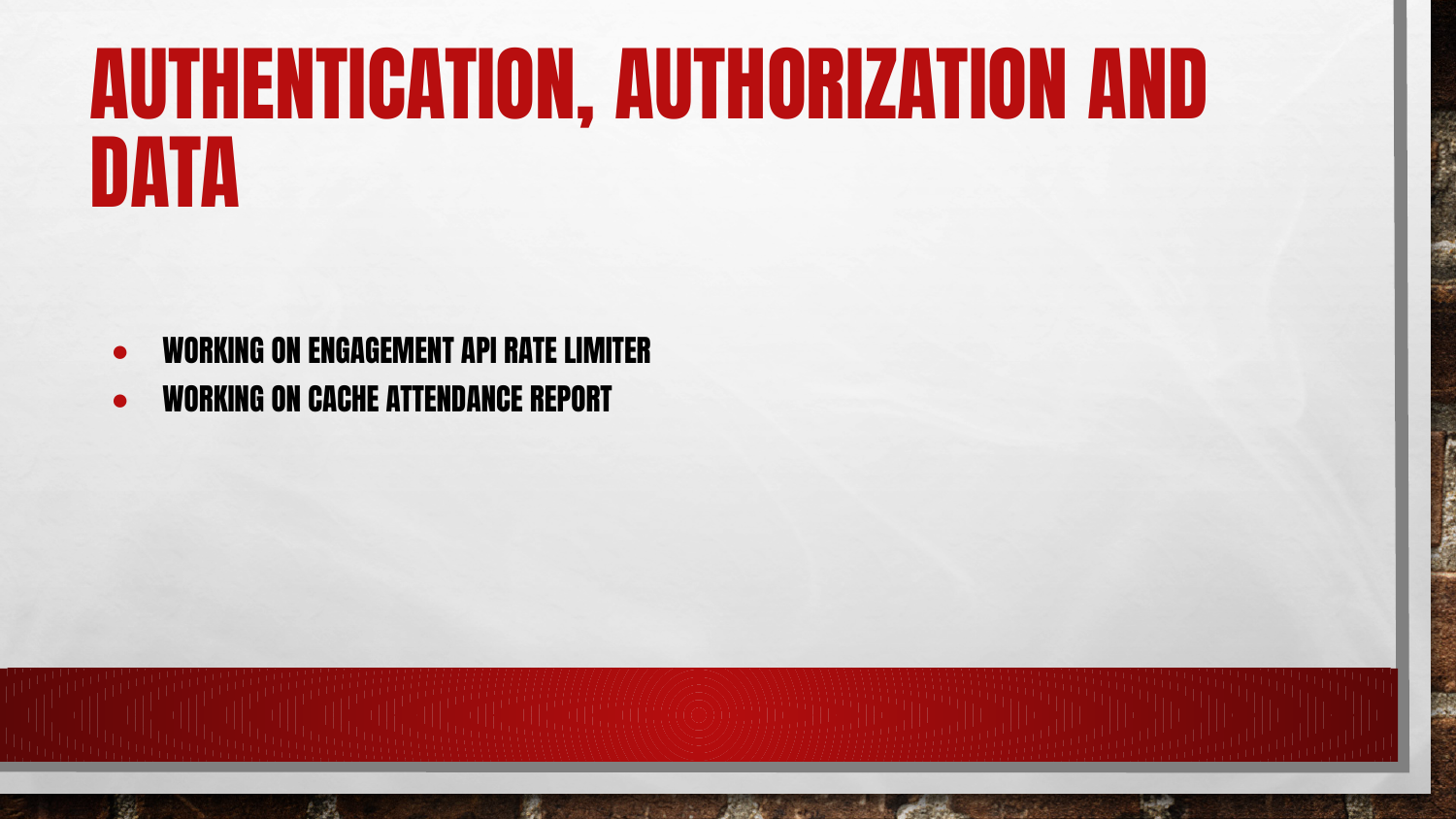

# Authentication, authorization and data
Working on engagement API rate limiter
Working on cache attendance report